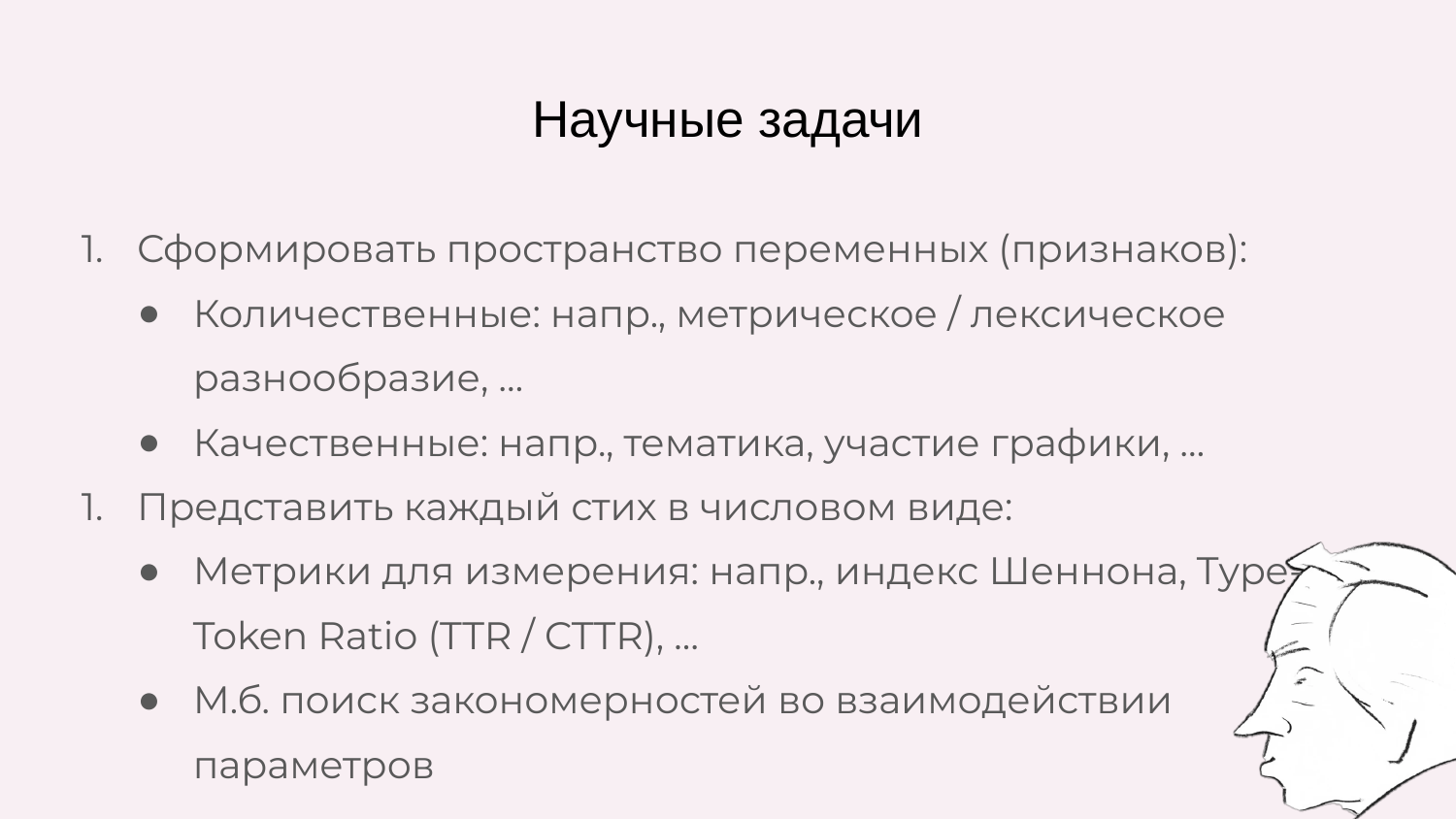

# Научные задачи
Сформировать пространство переменных (признаков):
Количественные: напр., метрическое / лексическое разнообразие, …
Качественные: напр., тематика, участие графики, …
Представить каждый стих в числовом виде:
Метрики для измерения: напр., индекс Шеннона, Type-Token Ratio (TTR / CTTR), …
М.б. поиск закономерностей во взаимодействии параметров